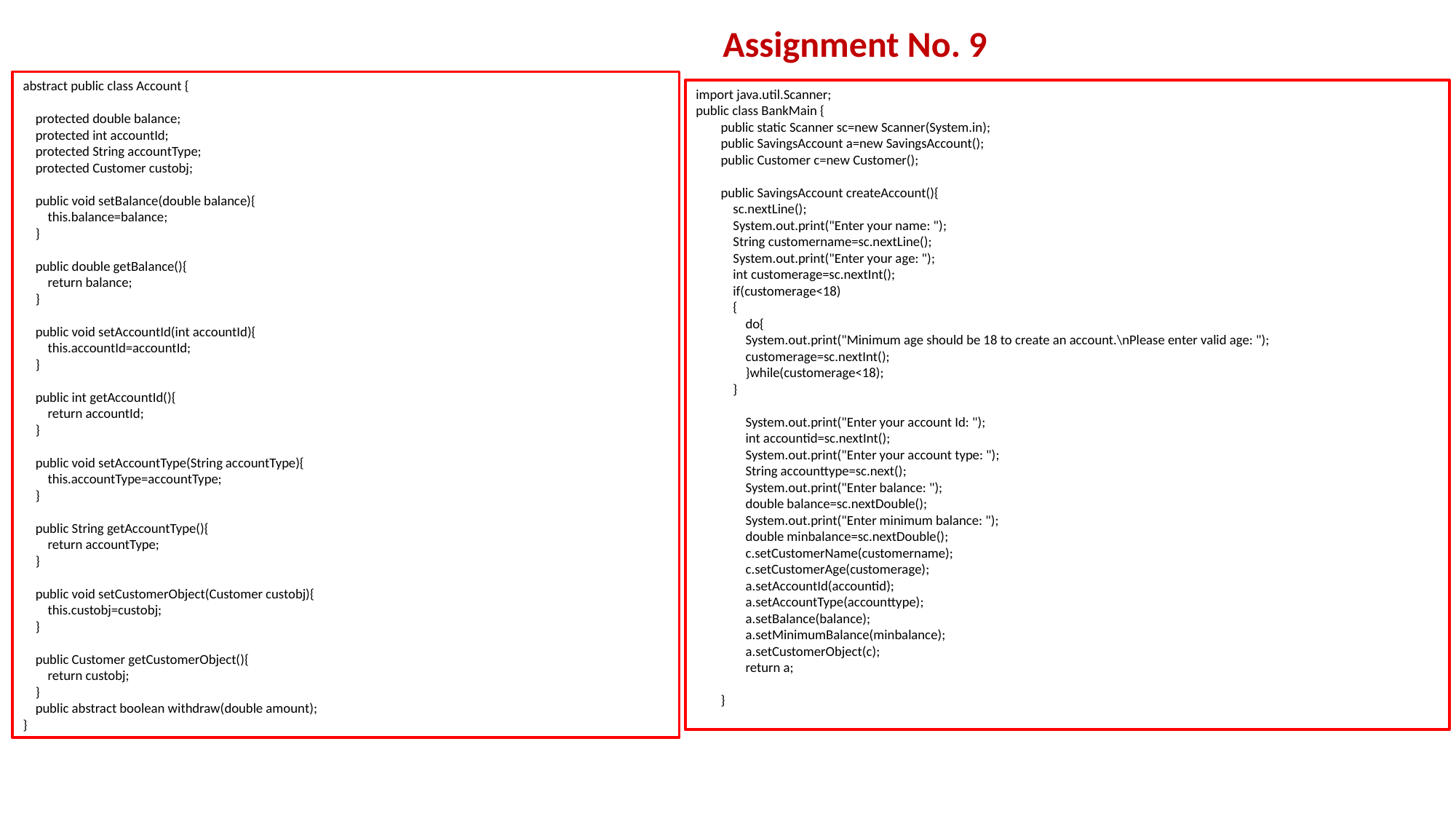

Assignment No. 9
abstract public class Account {

    protected double balance;
    protected int accountId;
    protected String accountType;
    protected Customer custobj;

    public void setBalance(double balance){
        this.balance=balance;
    }

    public double getBalance(){
        return balance;
    }

    public void setAccountId(int accountId){
        this.accountId=accountId;
    }

    public int getAccountId(){
        return accountId;
    }

    public void setAccountType(String accountType){
        this.accountType=accountType;
    }

    public String getAccountType(){
        return accountType;
    }

    public void setCustomerObject(Customer custobj){
        this.custobj=custobj;
    }

    public Customer getCustomerObject(){
        return custobj;
    }
    public abstract boolean withdraw(double amount);
}
import java.util.Scanner;
public class BankMain {
        public static Scanner sc=new Scanner(System.in);
        public SavingsAccount a=new SavingsAccount();
        public Customer c=new Customer();

        public SavingsAccount createAccount(){
            sc.nextLine();
            System.out.print("Enter your name: ");
            String customername=sc.nextLine();
            System.out.print("Enter your age: ");
            int customerage=sc.nextInt();
            if(customerage<18)
            {
                do{
                System.out.print("Minimum age should be 18 to create an account.\nPlease enter valid age: ");
                customerage=sc.nextInt();
                }while(customerage<18);
            }

                System.out.print("Enter your account Id: ");
                int accountid=sc.nextInt();
                System.out.print("Enter your account type: ");
                String accounttype=sc.next();
                System.out.print("Enter balance: ");
                double balance=sc.nextDouble();
                System.out.print("Enter minimum balance: ");
                double minbalance=sc.nextDouble();
                c.setCustomerName(customername);
                c.setCustomerAge(customerage);
                a.setAccountId(accountid);
                a.setAccountType(accounttype);
                a.setBalance(balance);
                a.setMinimumBalance(minbalance);
                a.setCustomerObject(c);
                return a;

        }